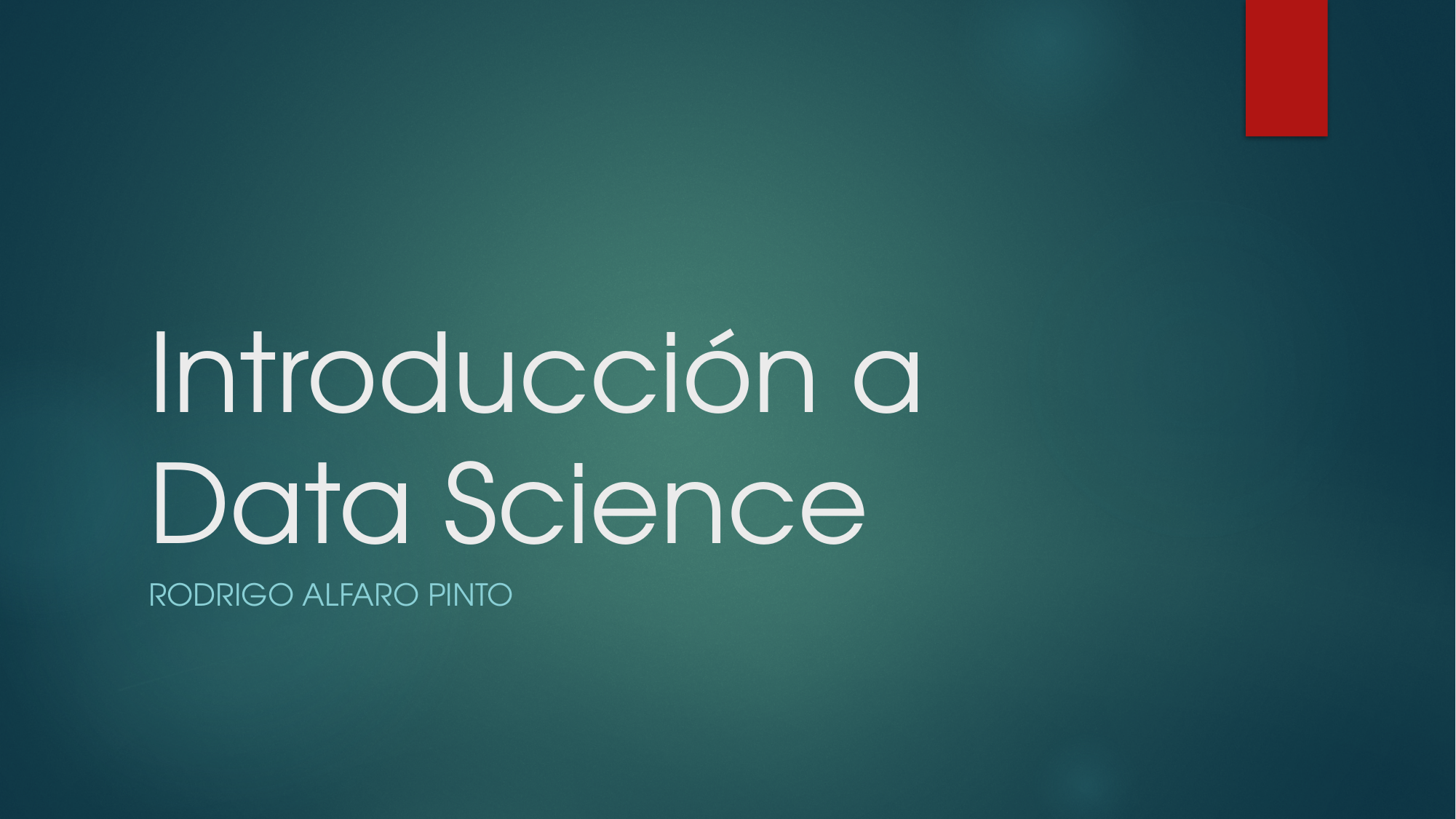

# Introducción a Data Science
Rodrigo Alfaro pinto